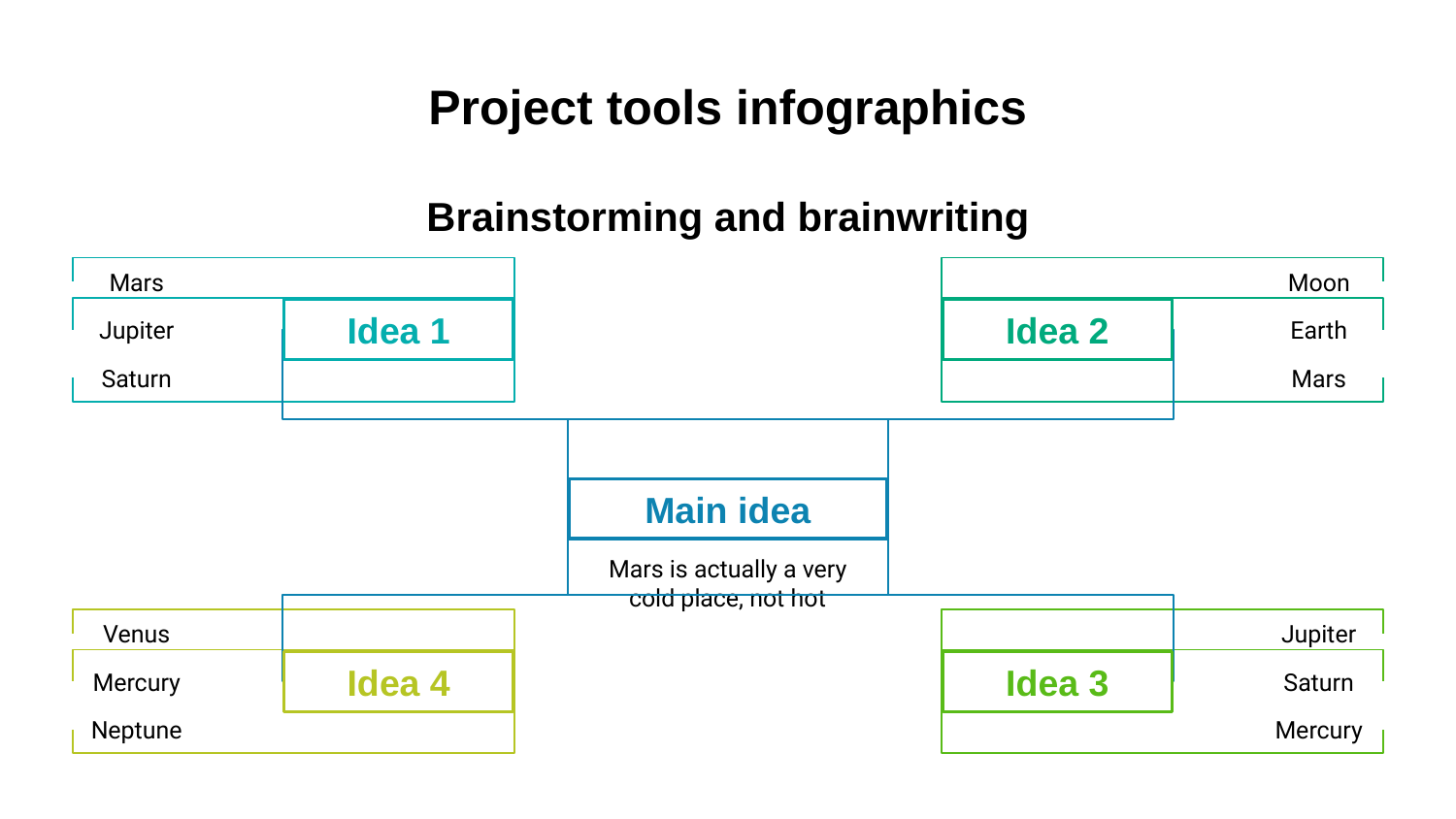

# Project tools infographics
Brainstorming and brainwriting
Mars
Idea 1
Jupiter
Saturn
Moon
Idea 2
Earth
Mars
Main idea
Mars is actually a very cold place, not hot
Venus
Idea 4
Mercury
Neptune
Jupiter
Idea 3
Saturn
Mercury